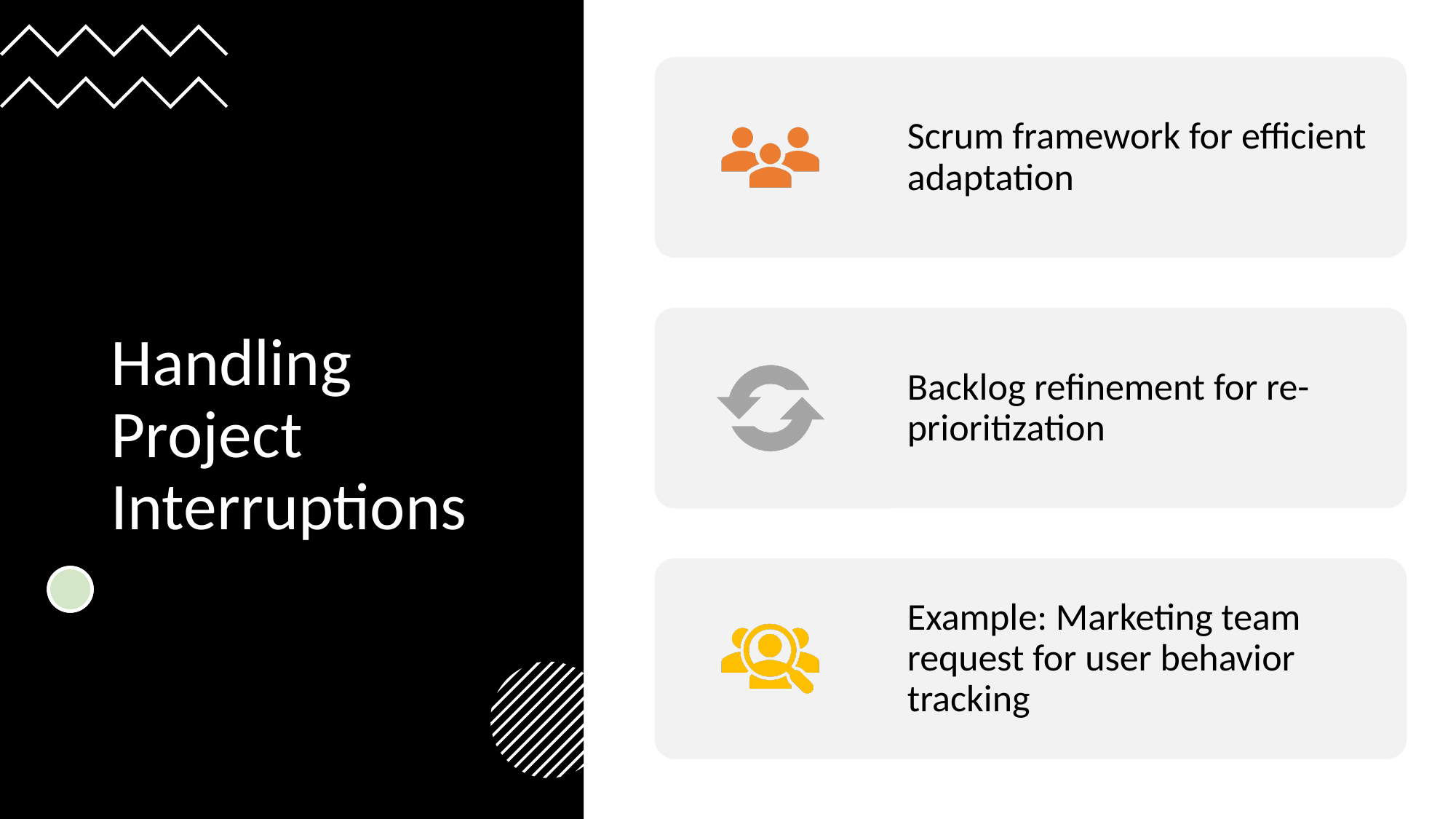

Scrum framework for efficient adaptation
Backlog refinement for re-prioritization
Example: Marketing team request for user behavior tracking
# Handling Project Interruptions